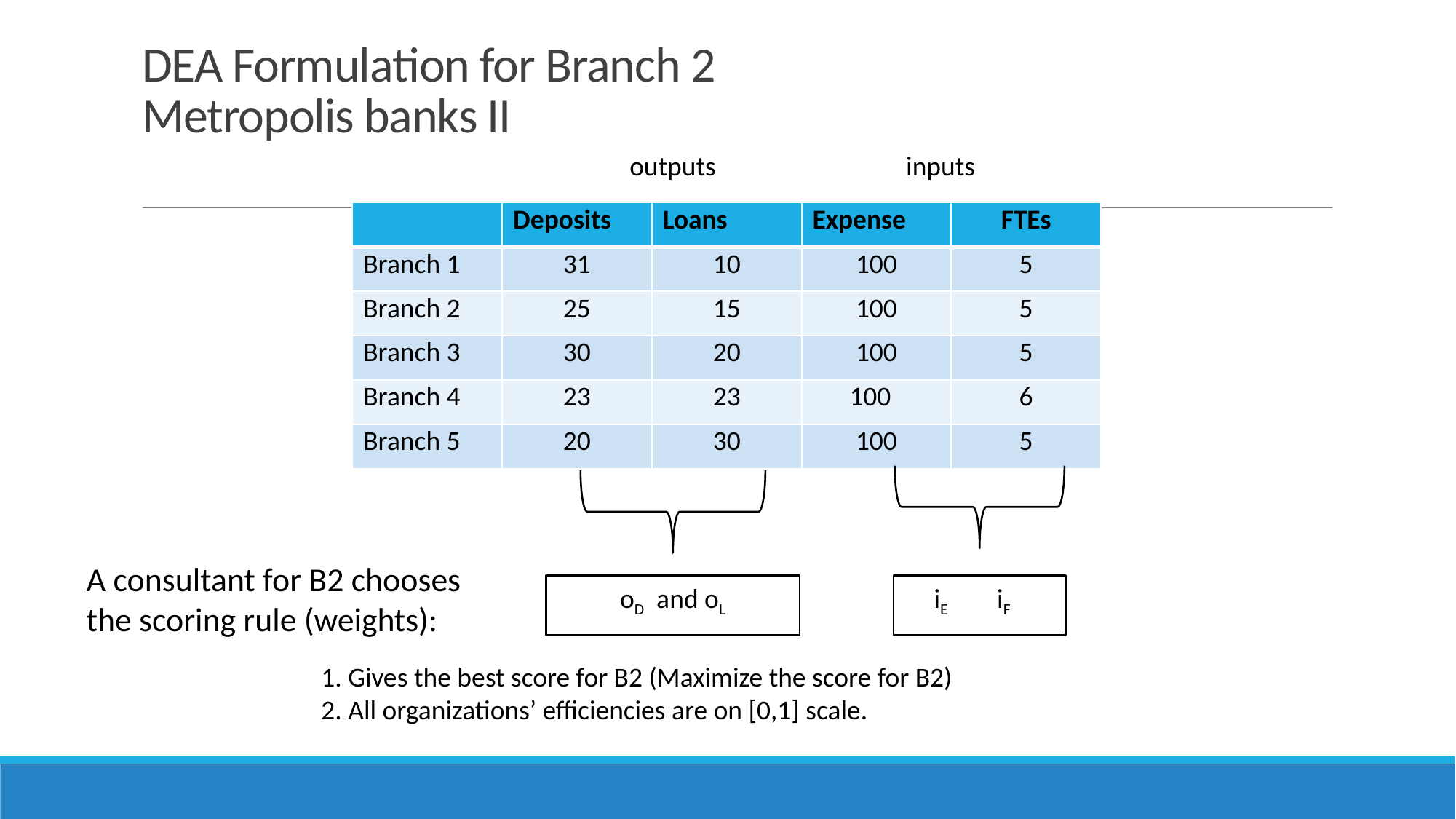

# DEA Formulation for Branch 2 Metropolis banks II
outputs
inputs
|  | Deposits | Loans | Expense | FTEs |
| --- | --- | --- | --- | --- |
| Branch 1 | 31 | 10 | 100 | 5 |
| Branch 2 | 25 | 15 | 100 | 5 |
| Branch 3 | 30 | 20 | 100 | 5 |
| Branch 4 | 23 | 23 | 100 | 6 |
| Branch 5 | 20 | 30 | 100 | 5 |

A consultant for B2 chooses
the scoring rule (weights):
oD  and oL
iE        iF
1. Gives the best score for B2 (Maximize the score for B2)
2. All organizations’ efficiencies are on [0,1] scale.